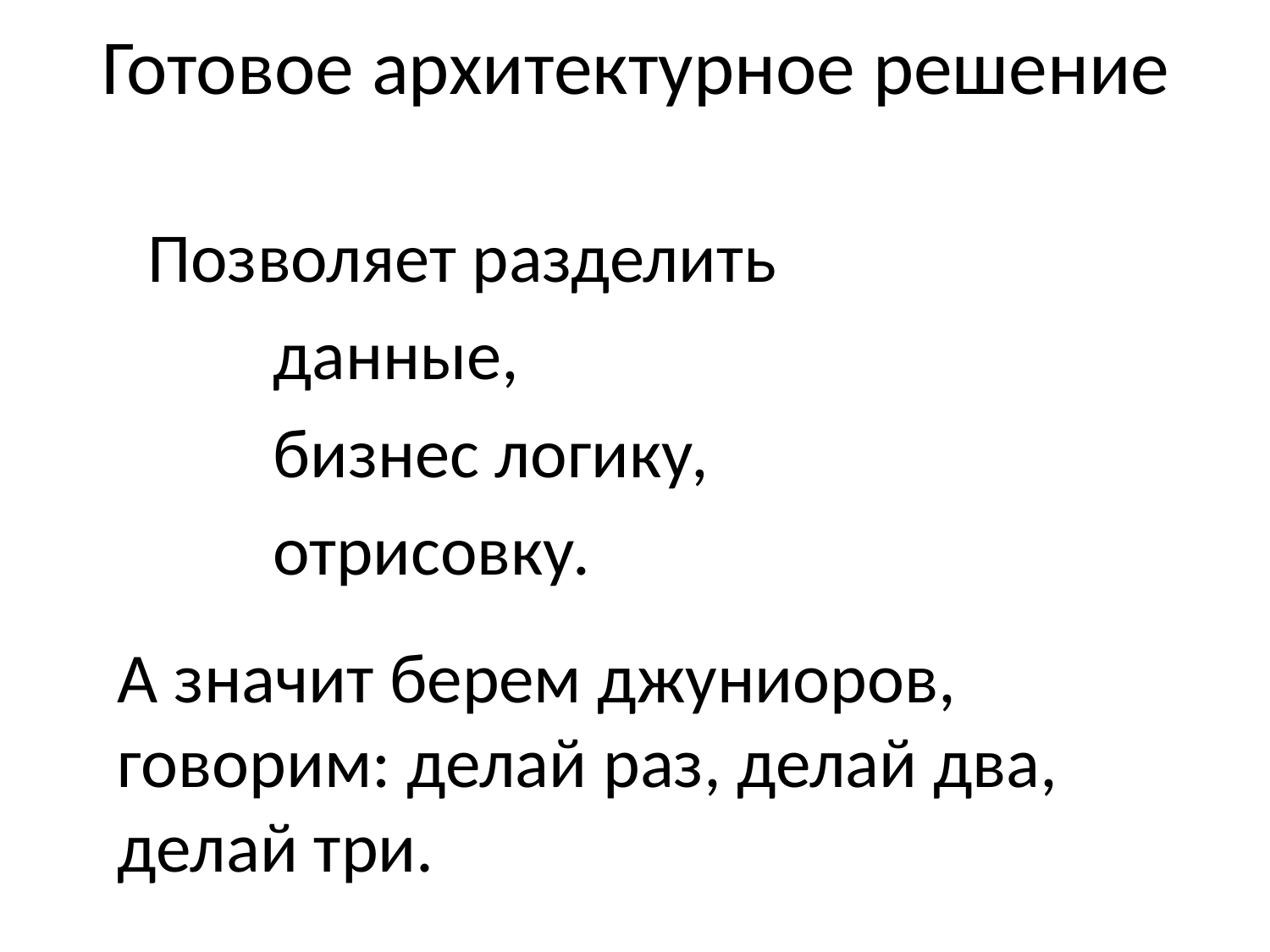

# Готовое архитектурное решение
Позволяет разделить
	данные,
	бизнес логику,
	отрисовку.
А значит берем джуниоров, говорим: делай раз, делай два, делай три.